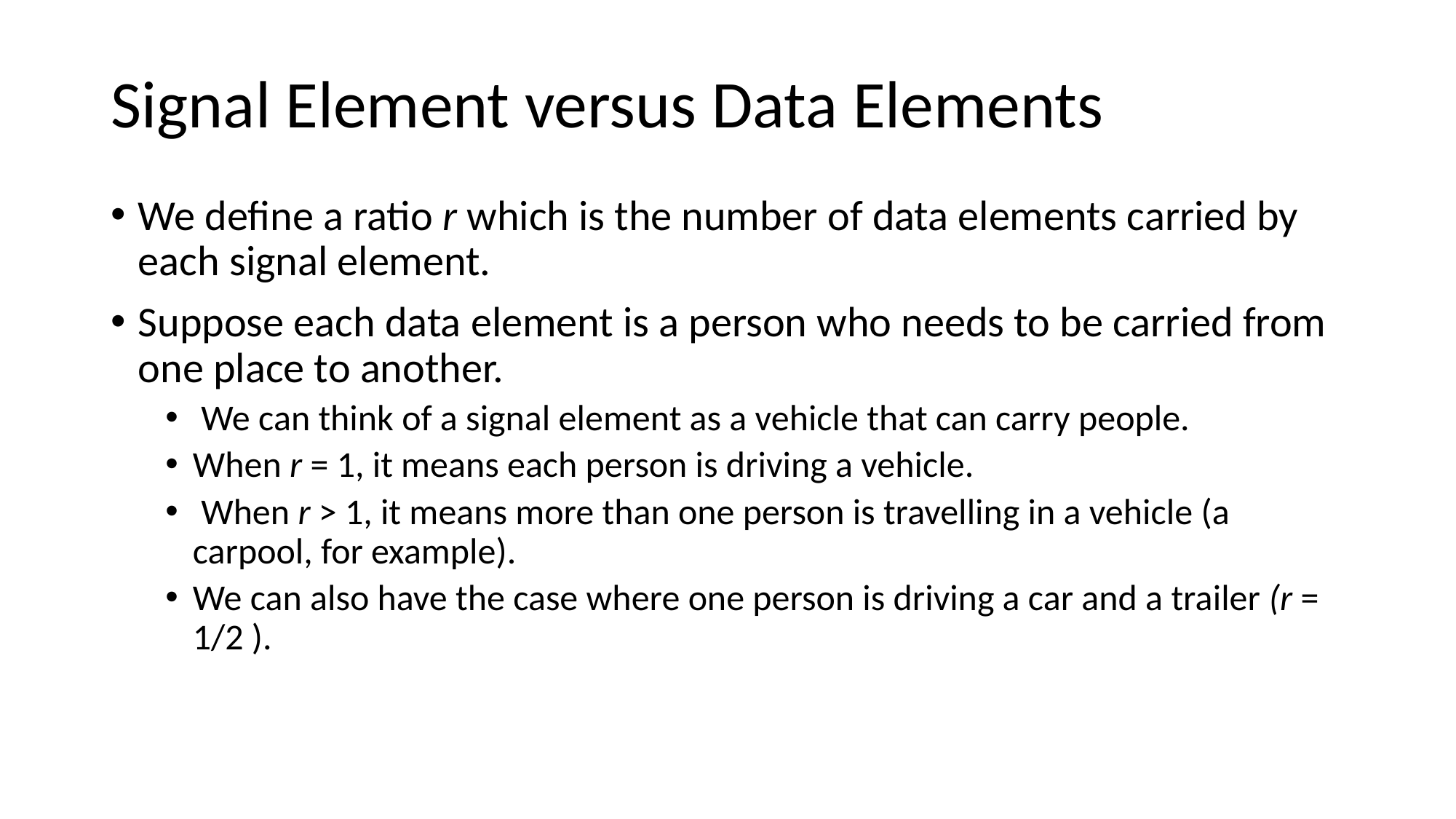

# Signal Element versus Data Elements
We define a ratio r which is the number of data elements carried by each signal element.
Suppose each data element is a person who needs to be carried from one place to another.
 We can think of a signal element as a vehicle that can carry people.
When r = 1, it means each person is driving a vehicle.
 When r > 1, it means more than one person is travelling in a vehicle (a carpool, for example).
We can also have the case where one person is driving a car and a trailer (r = 1/2 ).